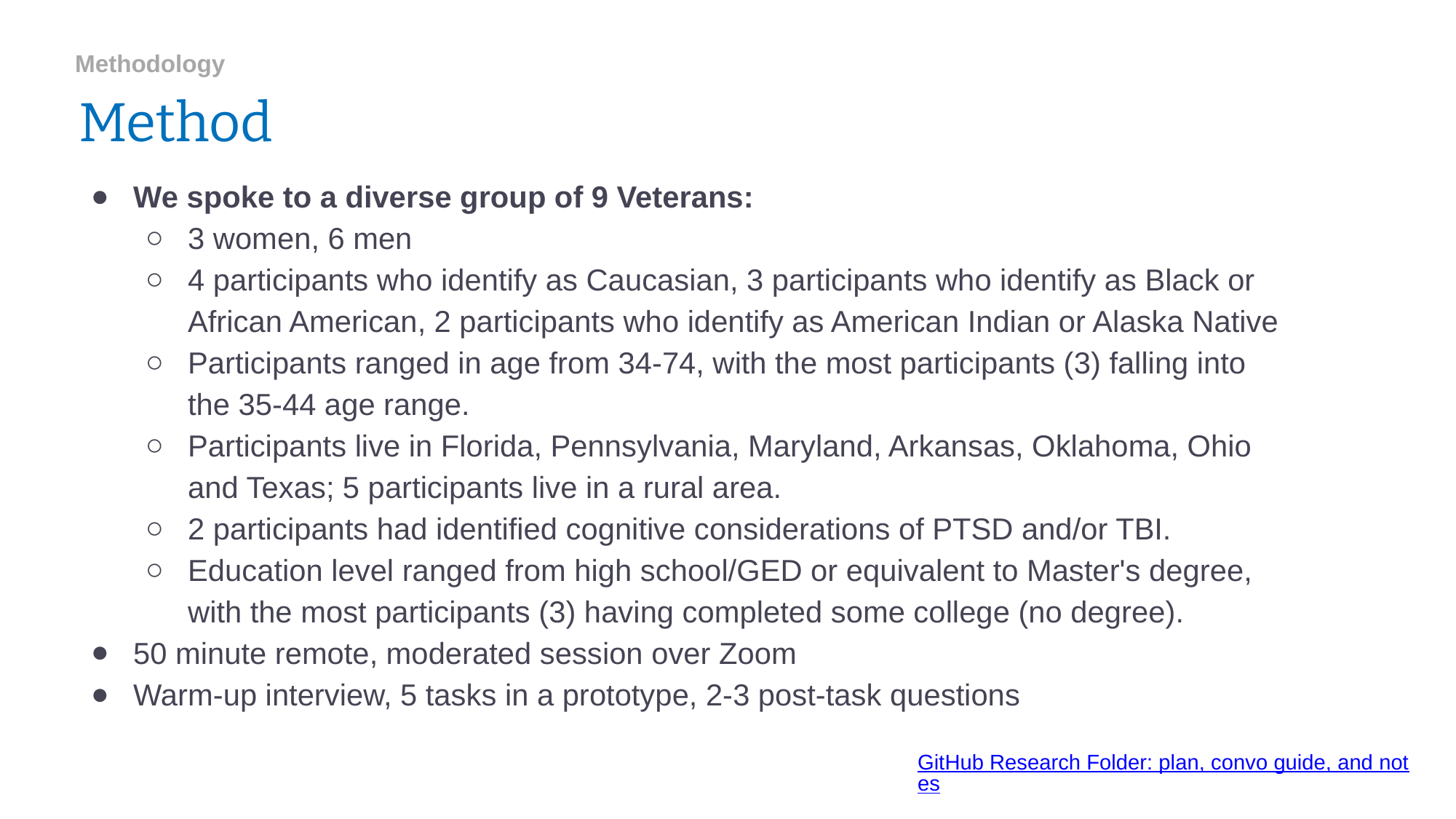

Methodology
# Method

We spoke to a diverse group of 9 Veterans:
3 women, 6 men
4 participants who identify as Caucasian, 3 participants who identify as Black or African American, 2 participants who identify as American Indian or Alaska Native
Participants ranged in age from 34-74, with the most participants (3) falling into the 35-44 age range.
Participants live in Florida, Pennsylvania, Maryland, Arkansas, Oklahoma, Ohio and Texas; 5 participants live in a rural area.
2 participants had identified cognitive considerations of PTSD and/or TBI.
Education level ranged from high school/GED or equivalent to Master's degree, with the most participants (3) having completed some college (no degree).
50 minute remote, moderated session over Zoom
Warm-up interview, 5 tasks in a prototype, 2-3 post-task questions

GitHub Research Folder: plan, convo guide, and notes